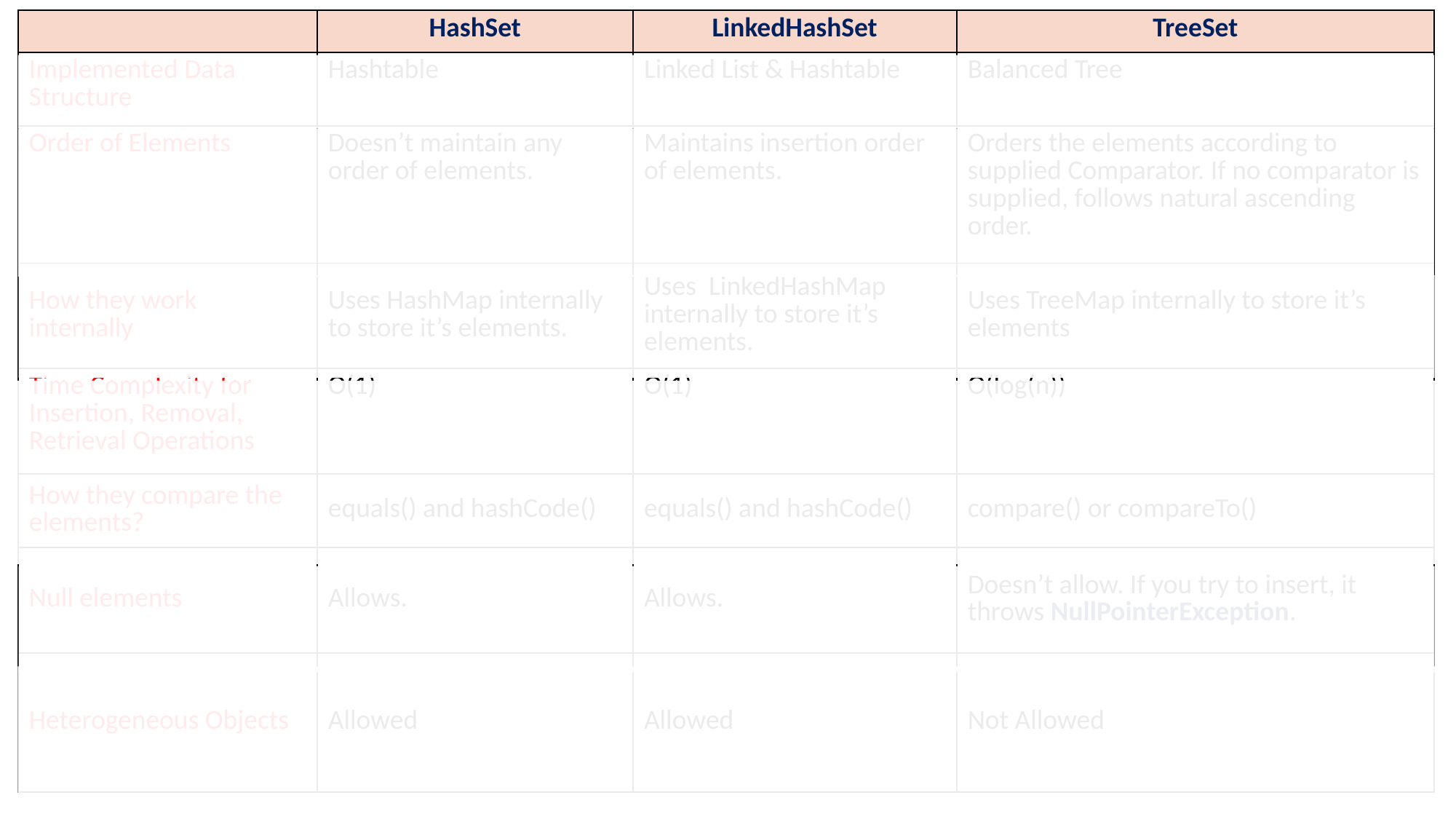

|  | HashSet | LinkedHashSet | TreeSet |
| --- | --- | --- | --- |
| Implemented Data Structure | Hashtable | Linked List & Hashtable | Balanced Tree |
| Order of Elements | Doesn’t maintain any order of elements. | Maintains insertion order of elements. | Orders the elements according to supplied Comparator. If no comparator is supplied, follows natural ascending order. |
| How they work internally | Uses HashMap internally to store it’s elements. | Uses  LinkedHashMap internally to store it’s elements. | Uses TreeMap internally to store it’s elements |
| Time Complexity for Insertion, Removal, Retrieval Operations | O(1) | O(1) | O(log(n)) |
| How they compare the elements? | equals() and hashCode() | equals() and hashCode() | compare() or compareTo() |
| Null elements | Allows. | Allows. | Doesn’t allow. If you try to insert, it throws NullPointerException. |
| Heterogeneous Objects | Allowed | Allowed | Not Allowed |